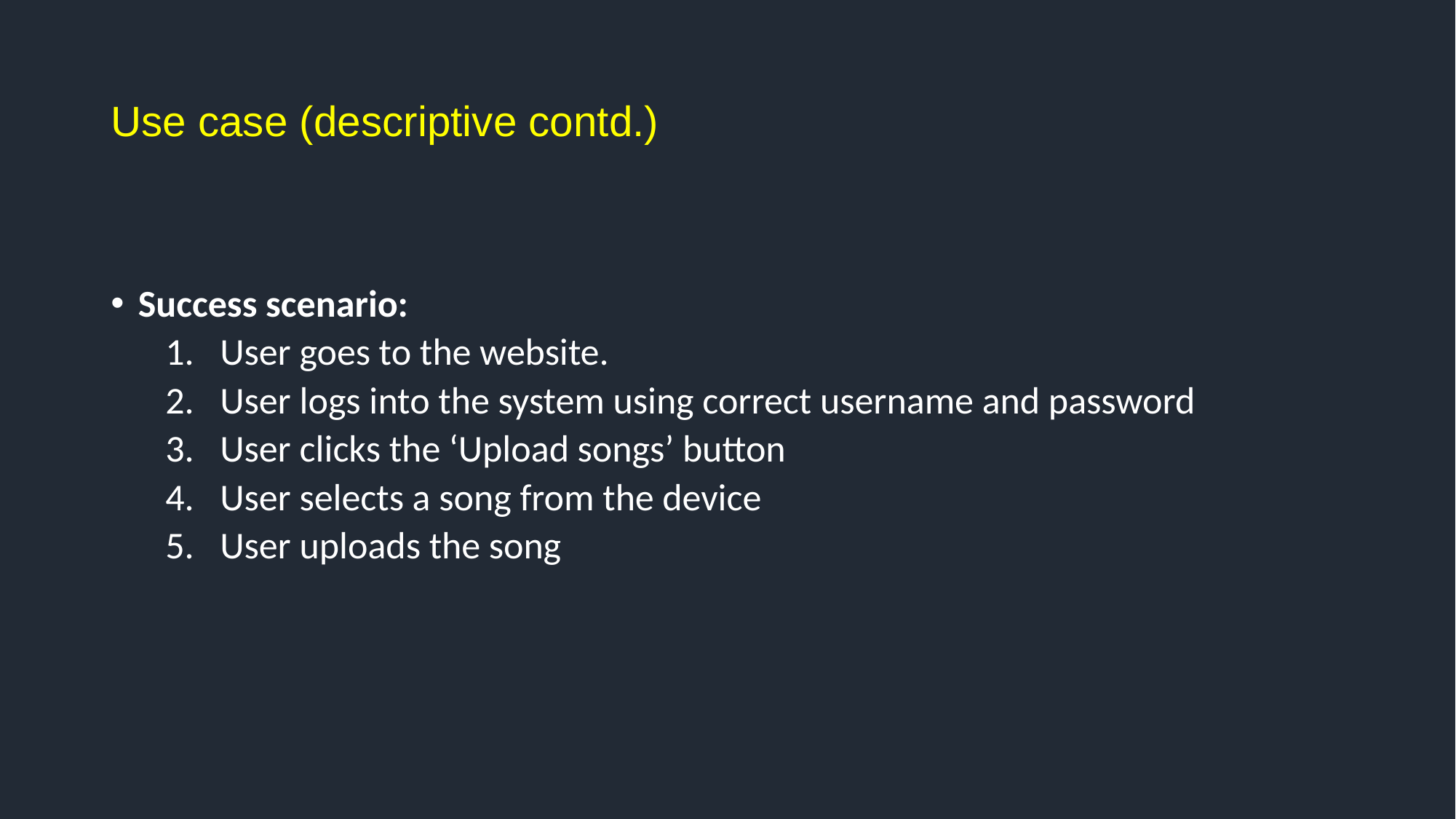

# Use case (descriptive contd.)

Success scenario:
User goes to the website.
User logs into the system using correct username and password
User clicks the ‘Upload songs’ button
User selects a song from the device
User uploads the song